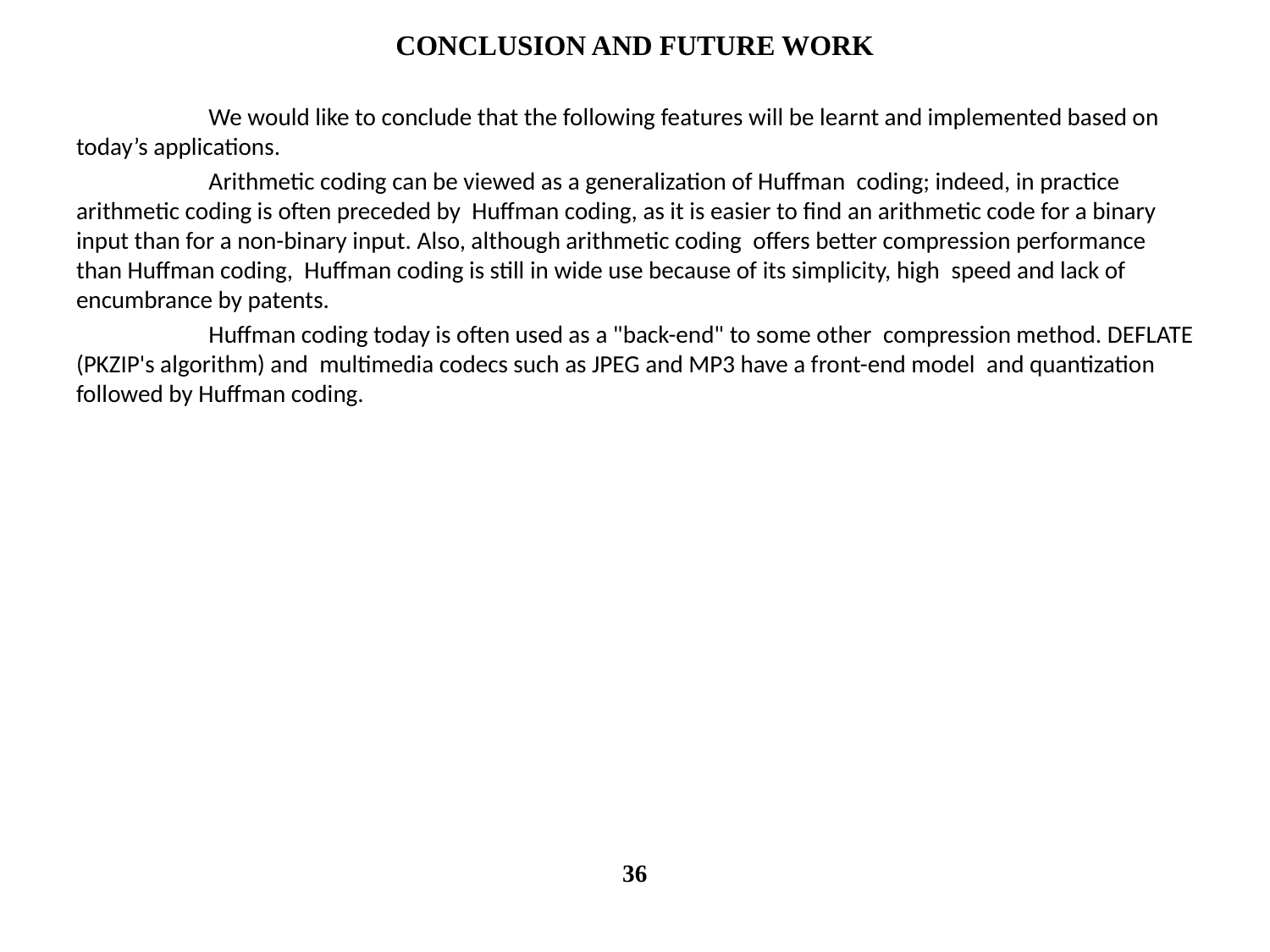

CONCLUSION AND FUTURE WORK

	 We would like to conclude that the following features will be learnt and implemented based on today’s applications.
 	 Arithmetic coding can be viewed as a generalization of Huffman  coding; indeed, in practice arithmetic coding is often preceded by  Huffman coding, as it is easier to find an arithmetic code for a binary  input than for a non-binary input. Also, although arithmetic coding  offers better compression performance than Huffman coding,  Huffman coding is still in wide use because of its simplicity, high  speed and lack of encumbrance by patents.
	 Huffman coding today is often used as a "back-end" to some other  compression method. DEFLATE (PKZIP's algorithm) and  multimedia codecs such as JPEG and MP3 have a front-end model  and quantization followed by Huffman coding.

36